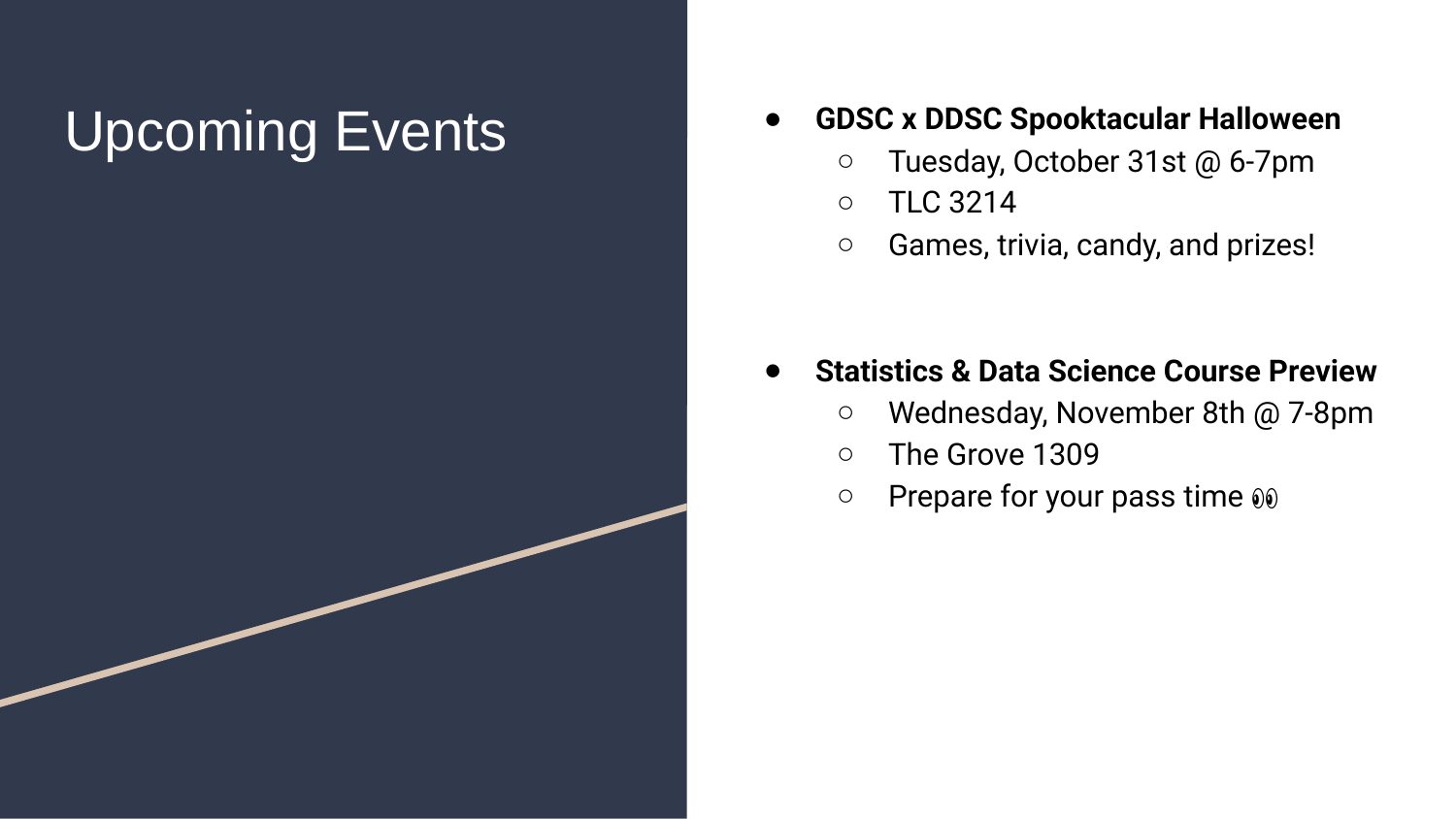

# Upcoming Events
GDSC x DDSC Spooktacular Halloween
Tuesday, October 31st @ 6-7pm
TLC 3214
Games, trivia, candy, and prizes!

Statistics & Data Science Course Preview
Wednesday, November 8th @ 7-8pm
The Grove 1309
Prepare for your pass time 👀